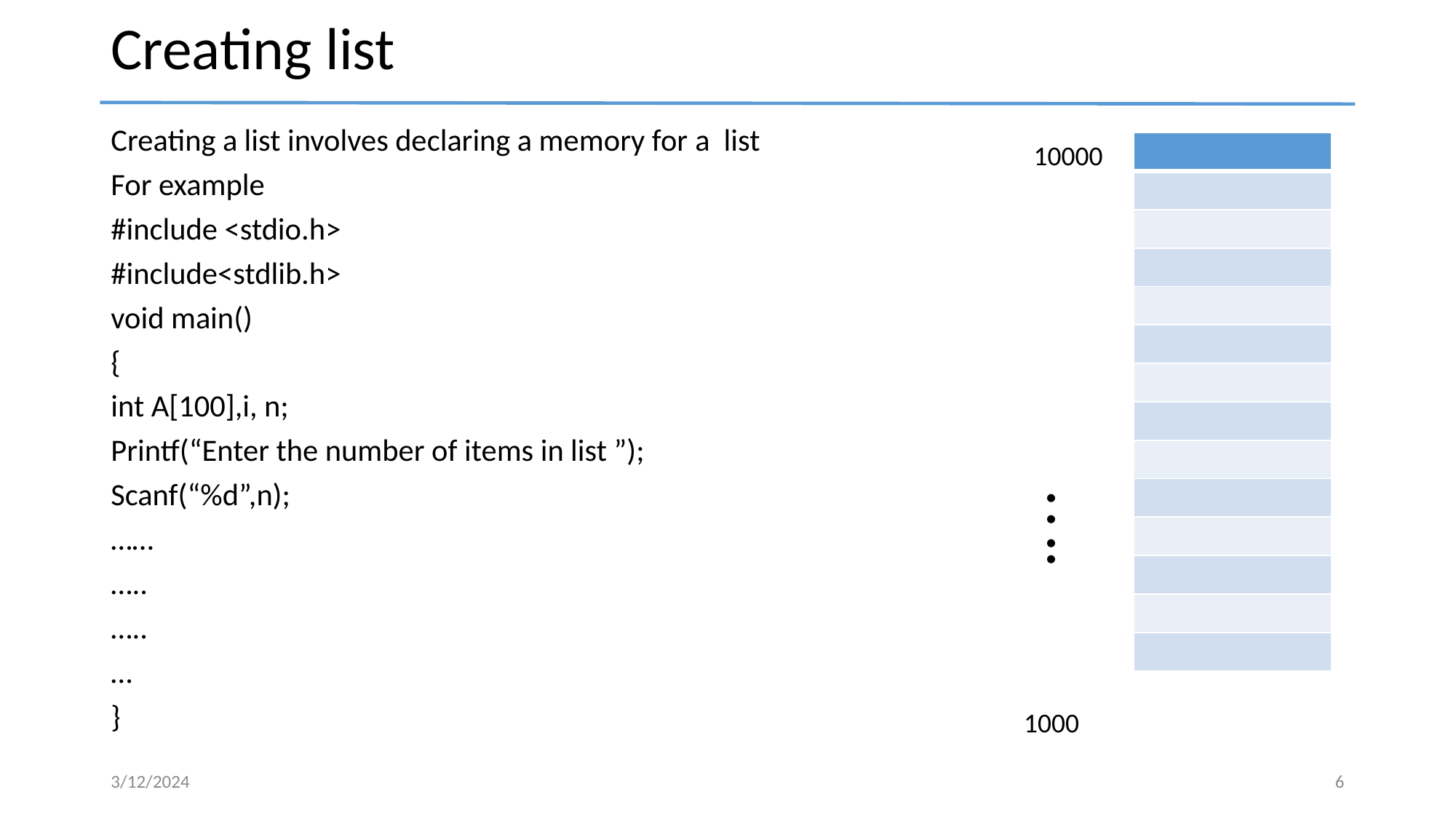

# Creating list
Creating a list involves declaring a memory for a  list
For example
#include <stdio.h>
#include<stdlib.h>
void main()
{
int A[100],i, n;
Printf(“Enter the number of items in list ”);
Scanf(“%d”,n);
……
…..
…..
…
}
10000
|  |
| --- |
|  |
|  |
|  |
|  |
|  |
|  |
|  |
|  |
|  |
|  |
|  |
|  |
|  |
.
.
.
.
1000
3/12/2024
6